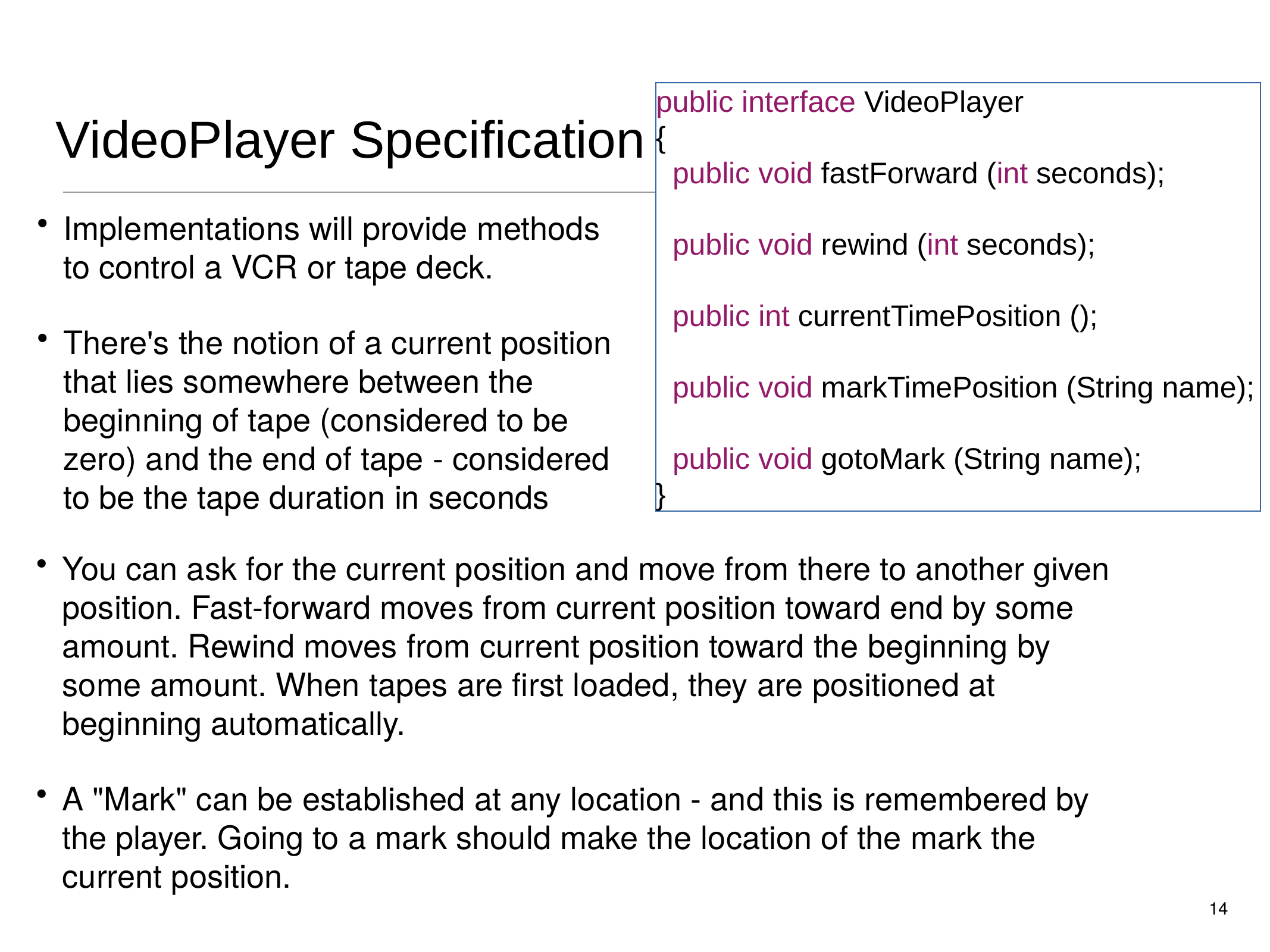

# VideoPlayer Specification
public interface VideoPlayer
{
  public void fastForward (int seconds);

  public void rewind (int seconds);

  public int currentTimePosition ();

  public void markTimePosition (String name);

  public void gotoMark (String name);
}
Implementations will provide methods to control a VCR or tape deck.
There's the notion of a current position that lies somewhere between the beginning of tape (considered to be zero) and the end of tape - considered to be the tape duration in seconds
You can ask for the current position and move from there to another given position. Fast-forward moves from current position toward end by some amount. Rewind moves from current position toward the beginning by some amount. When tapes are first loaded, they are positioned at beginning automatically.
A "Mark" can be established at any location - and this is remembered by the player. Going to a mark should make the location of the mark the current position.
14